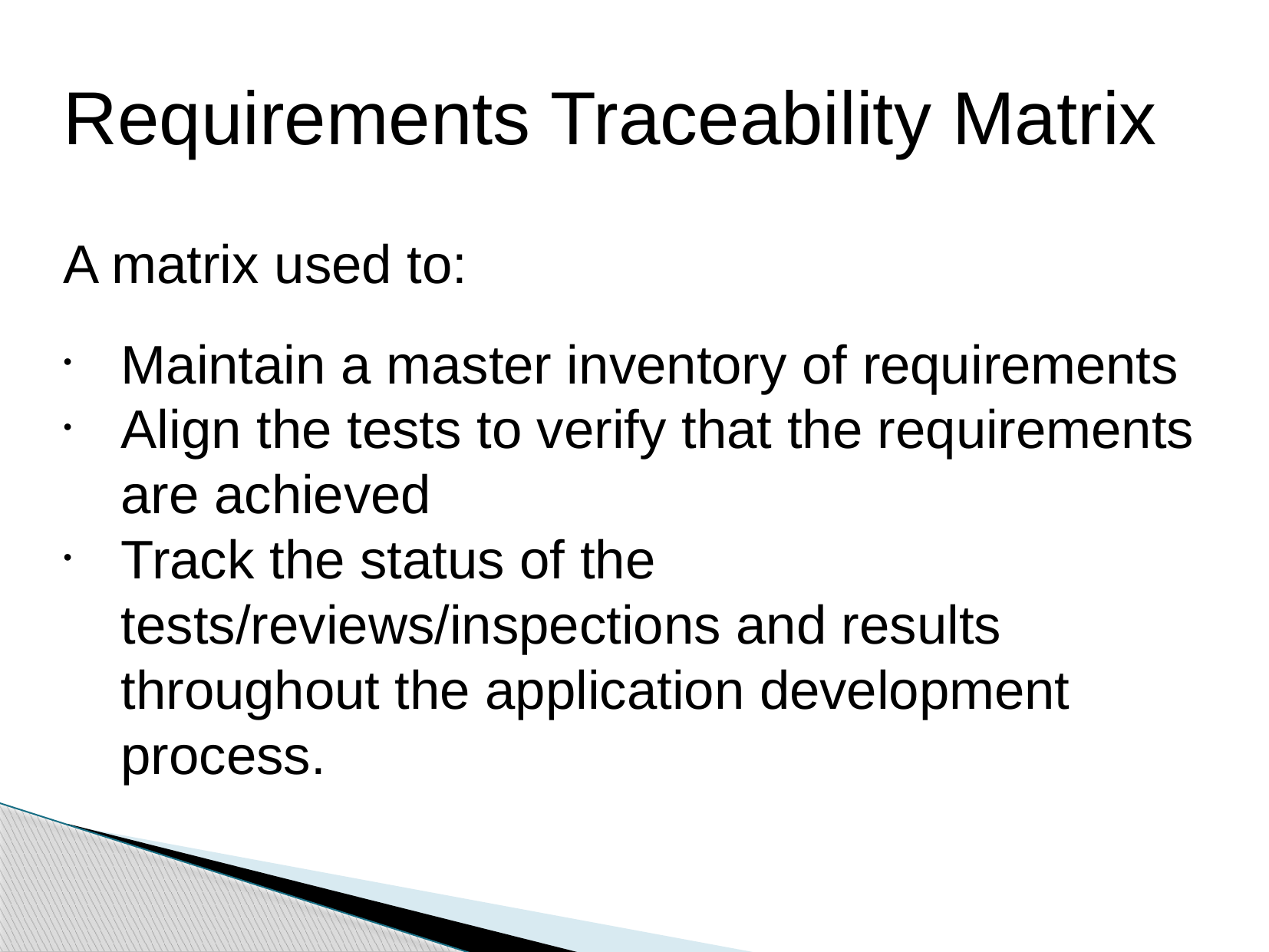

Requirements Traceability Matrix
A matrix used to:

Maintain a master inventory of requirements
Align the tests to verify that the requirements are achieved
Track the status of the tests/reviews/inspections and results throughout the application development process.